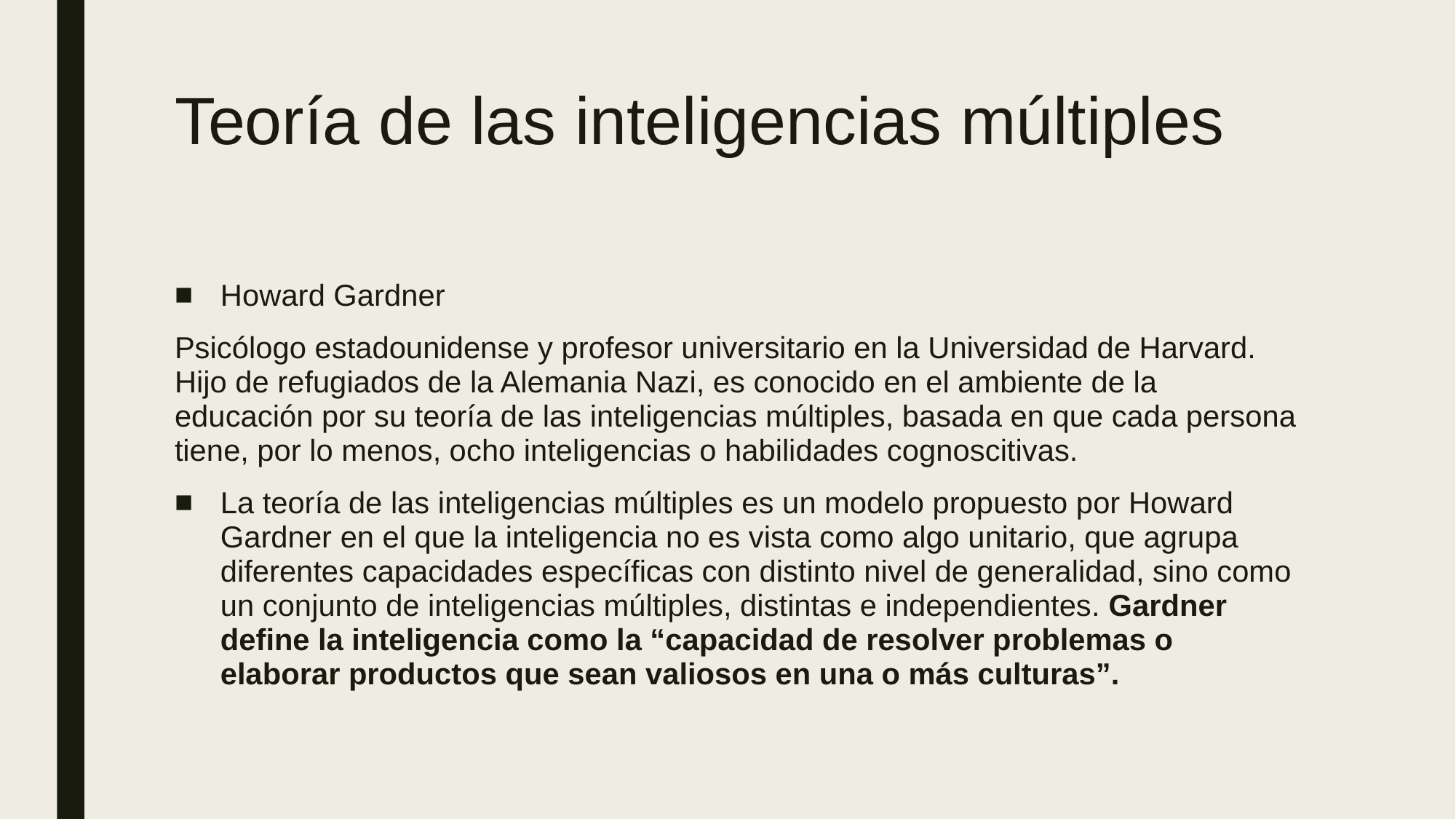

# Teoría de las inteligencias múltiples
Howard Gardner
Psicólogo estadounidense y profesor universitario en la Universidad de Harvard. Hijo de refugiados de la Alemania Nazi, es conocido en el ambiente de la educación por su teoría de las inteligencias múltiples, basada en que cada persona tiene, por lo menos, ocho inteligencias o habilidades cognoscitivas.
La teoría de las inteligencias múltiples es un modelo propuesto por Howard Gardner en el que la inteligencia no es vista como algo unitario, que agrupa diferentes capacidades específicas con distinto nivel de generalidad, sino como un conjunto de inteligencias múltiples, distintas e independientes. Gardner define la inteligencia como la “capacidad de resolver problemas o elaborar productos que sean valiosos en una o más culturas”.